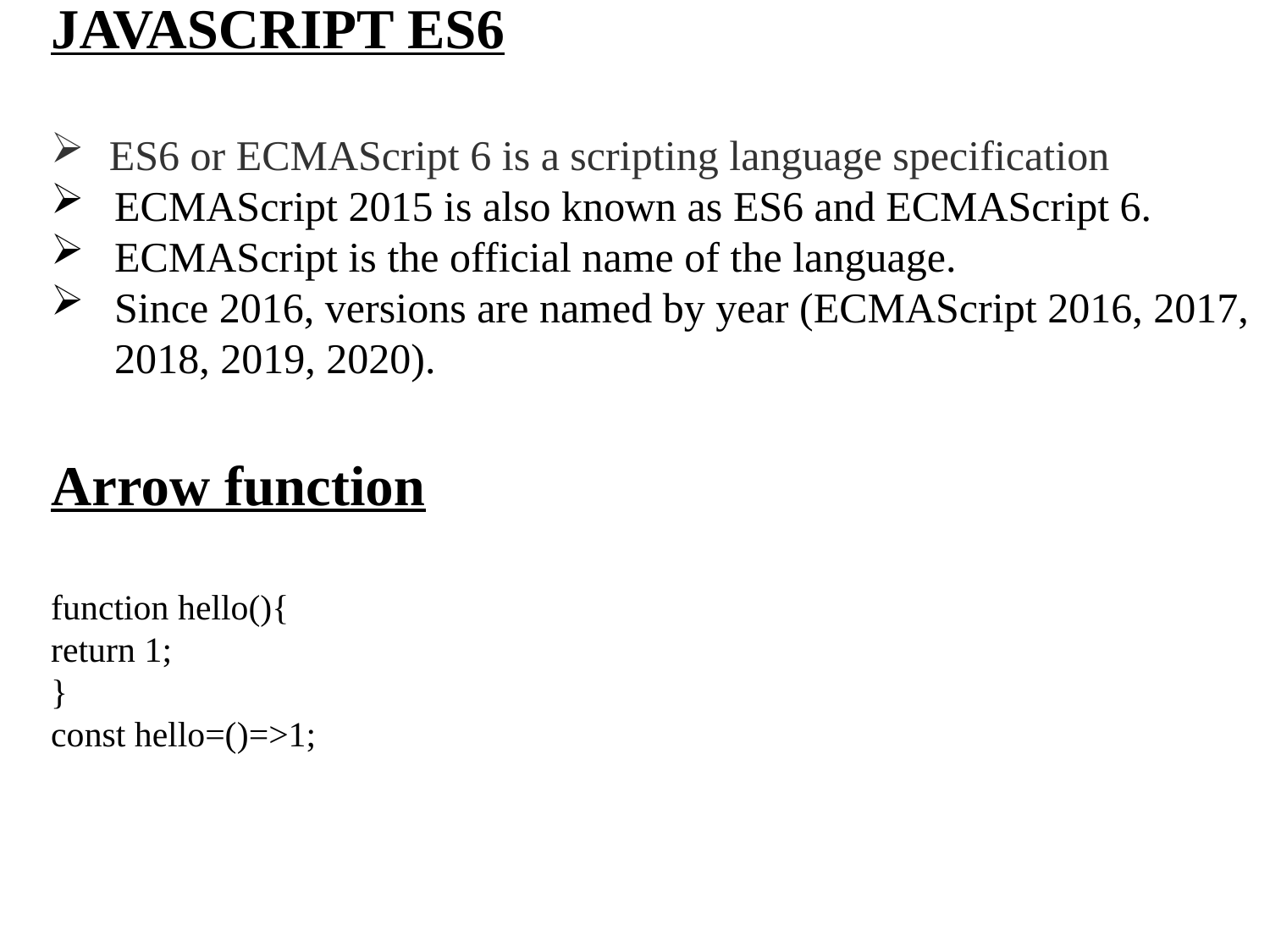

JAVASCRIPT ES6

 ES6 or ECMAScript 6 is a scripting language specification
ECMAScript 2015 is also known as ES6 and ECMAScript 6.
ECMAScript is the official name of the language.
Since 2016, versions are named by year (ECMAScript 2016, 2017, 2018, 2019, 2020).

Arrow function

function hello(){
return 1;
}
const hello=()=>1;